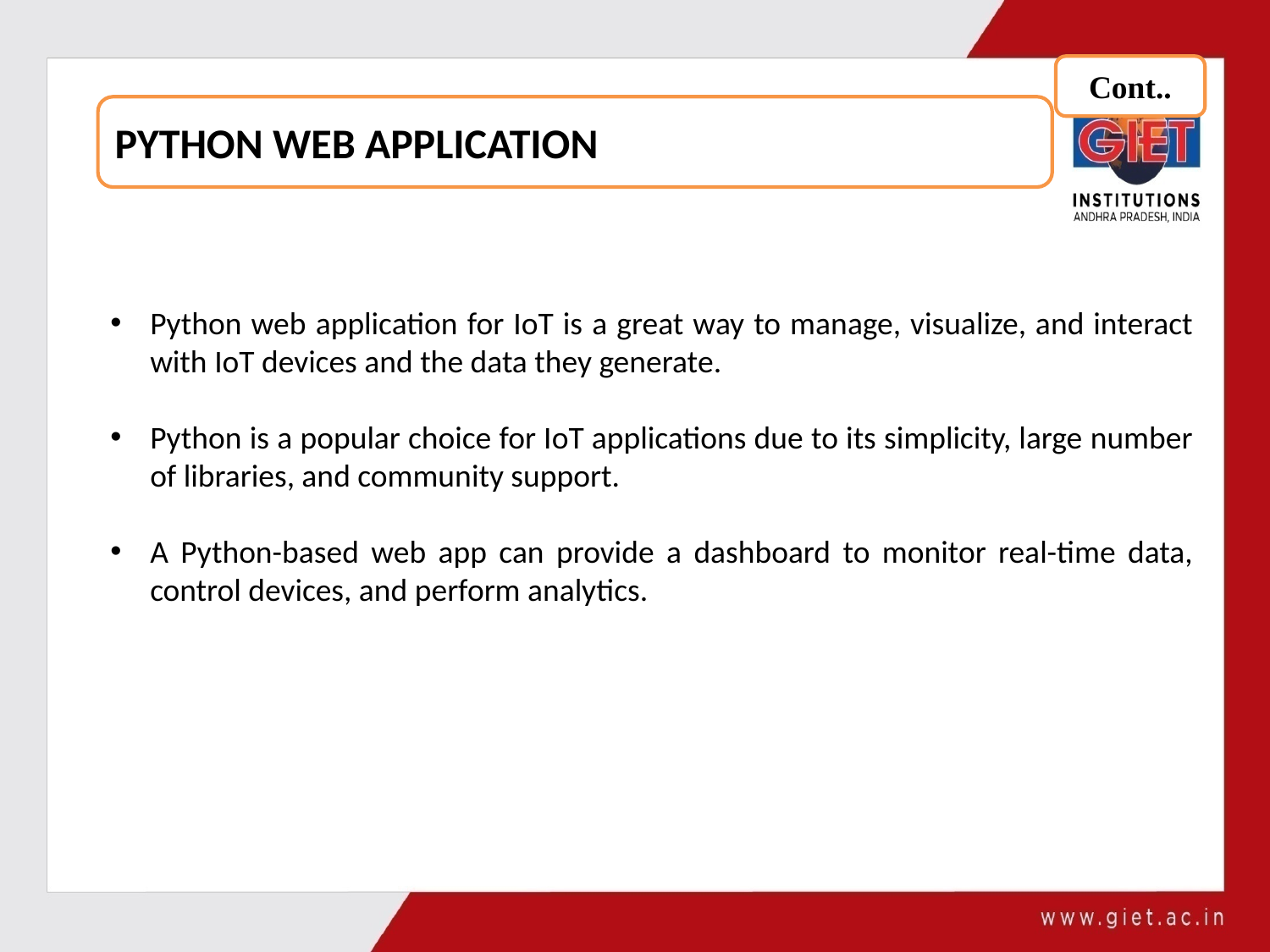

Cont..

PYTHON WEB APPLICATION

Python web application for IoT is a great way to manage, visualize, and interact with IoT devices and the data they generate.

Python is a popular choice for IoT applications due to its simplicity, large number of libraries, and community support.

A Python-based web app can provide a dashboard to monitor real-time data, control devices, and perform analytics.